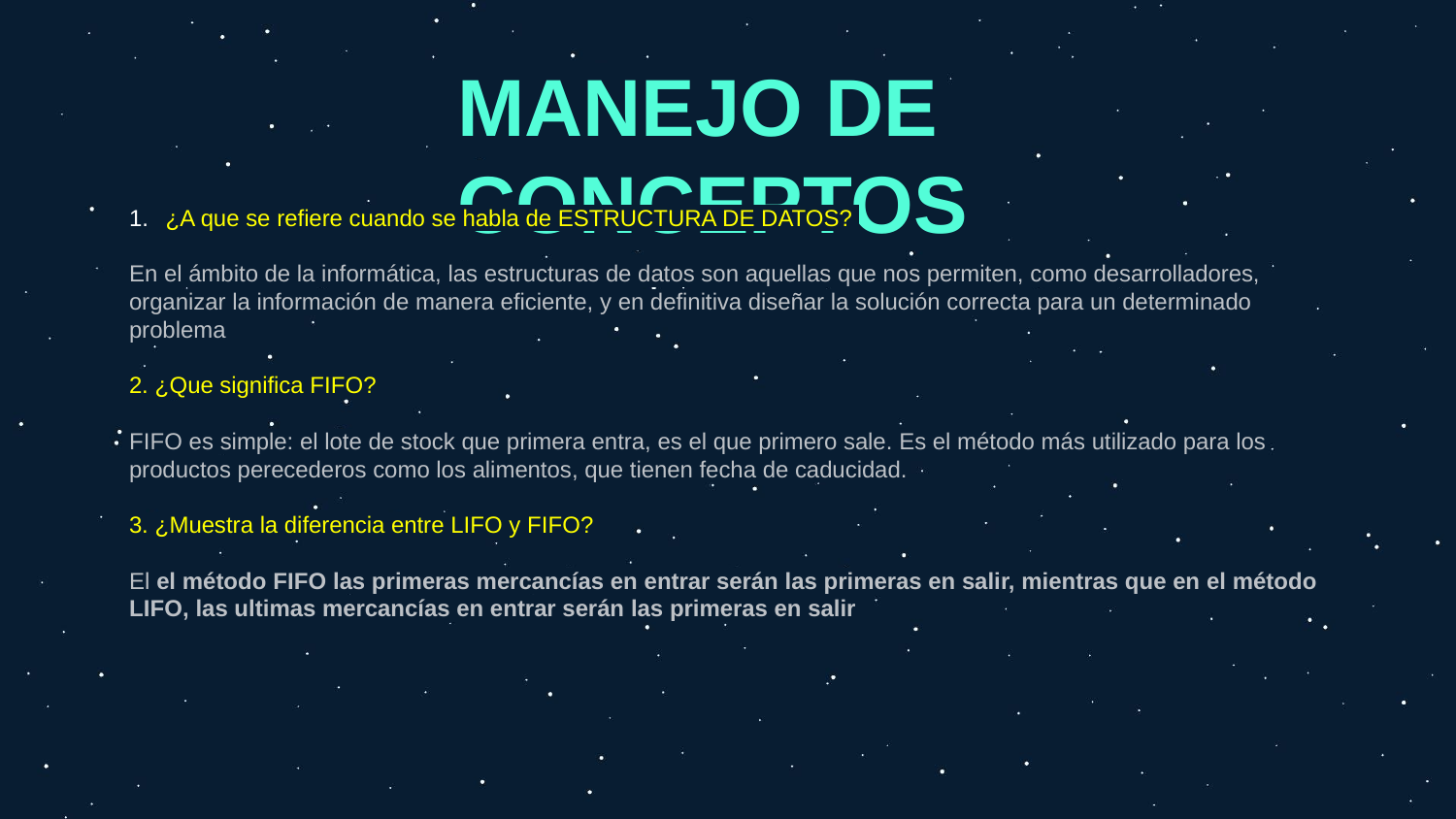

# MANEJO DE CONCEPTOS
¿A que se refiere cuando se habla de ESTRUCTURA DE DATOS?

En el ámbito de la informática, las estructuras de datos son aquellas que nos permiten, como desarrolladores, organizar la información de manera eficiente, y en definitiva diseñar la solución correcta para un determinado problema

2. ¿Que significa FIFO?

FIFO es simple: el lote de stock que primera entra, es el que primero sale. Es el método más utilizado para los productos perecederos como los alimentos, que tienen fecha de caducidad.

3. ¿Muestra la diferencia entre LIFO y FIFO?

El el método FIFO las primeras mercancías en entrar serán las primeras en salir, mientras que en el método LIFO, las ultimas mercancías en entrar serán las primeras en salir